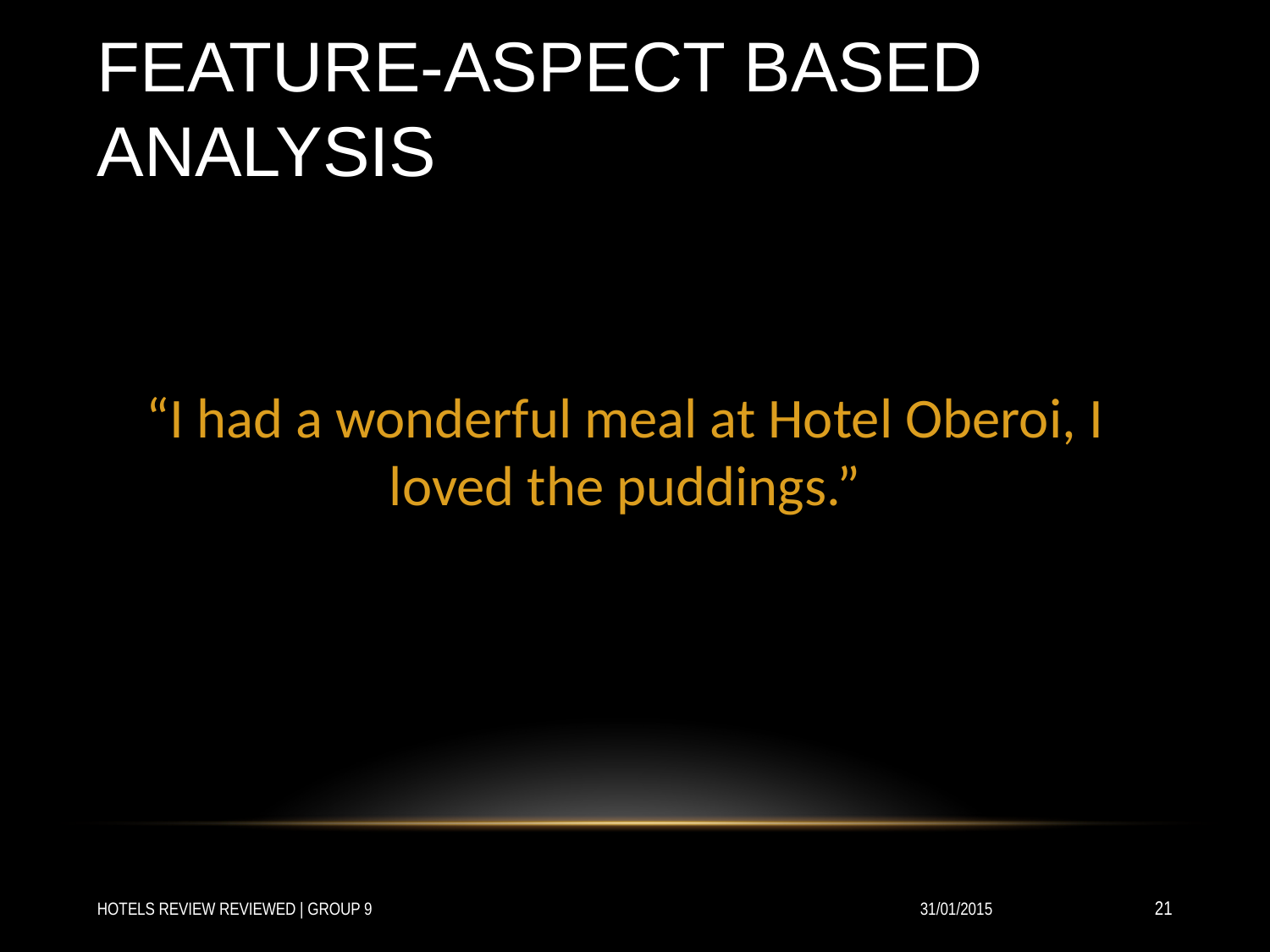

# FEATURE-ASPECT BASED ANALYSIS

“I had a wonderful meal at Hotel Oberoi, I loved the puddings.”

HOTELS REVIEW REVIEWED | GROUP 9
31/01/2015
21